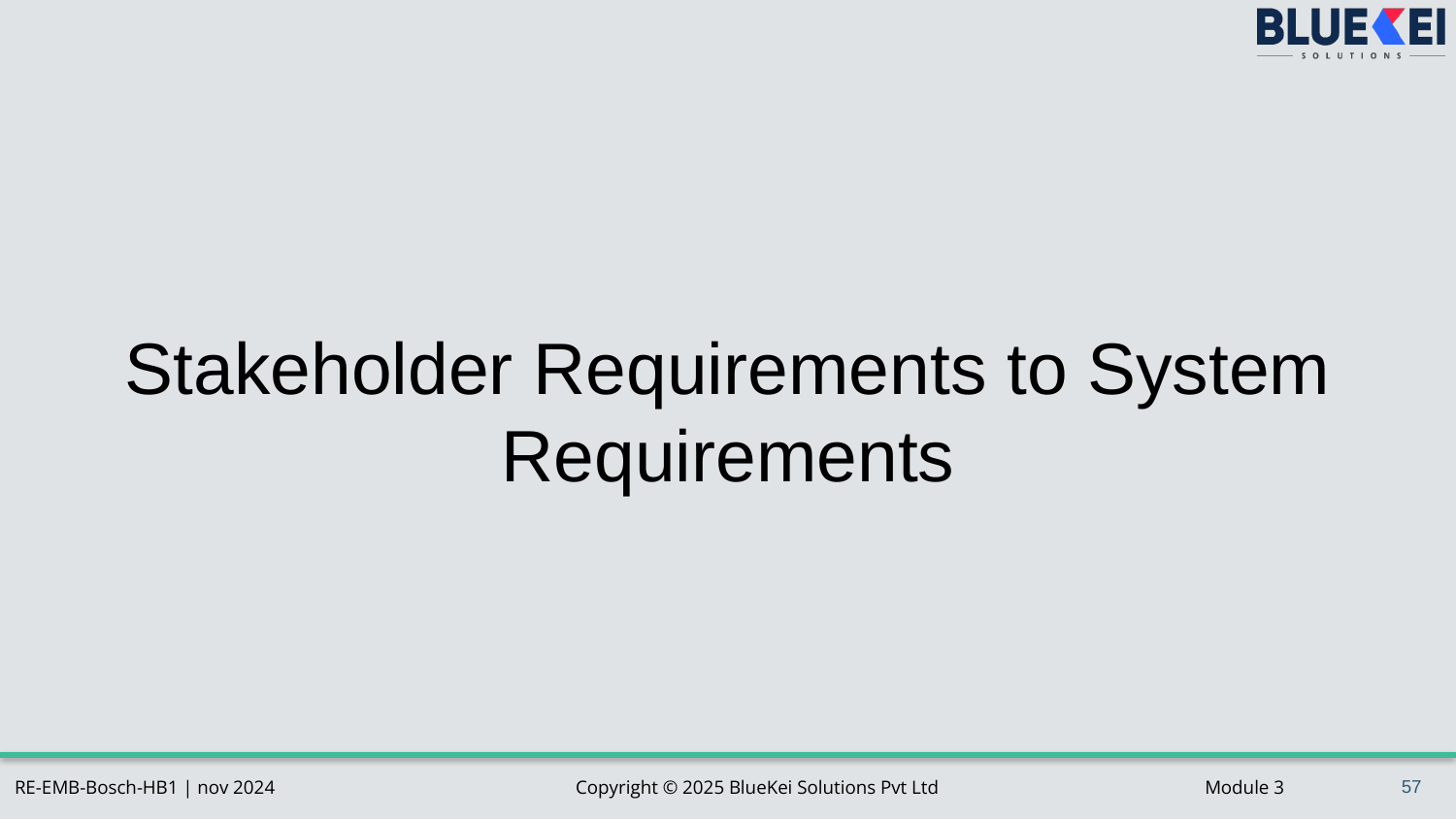

# Stakeholder Requirements to System Requirements
57